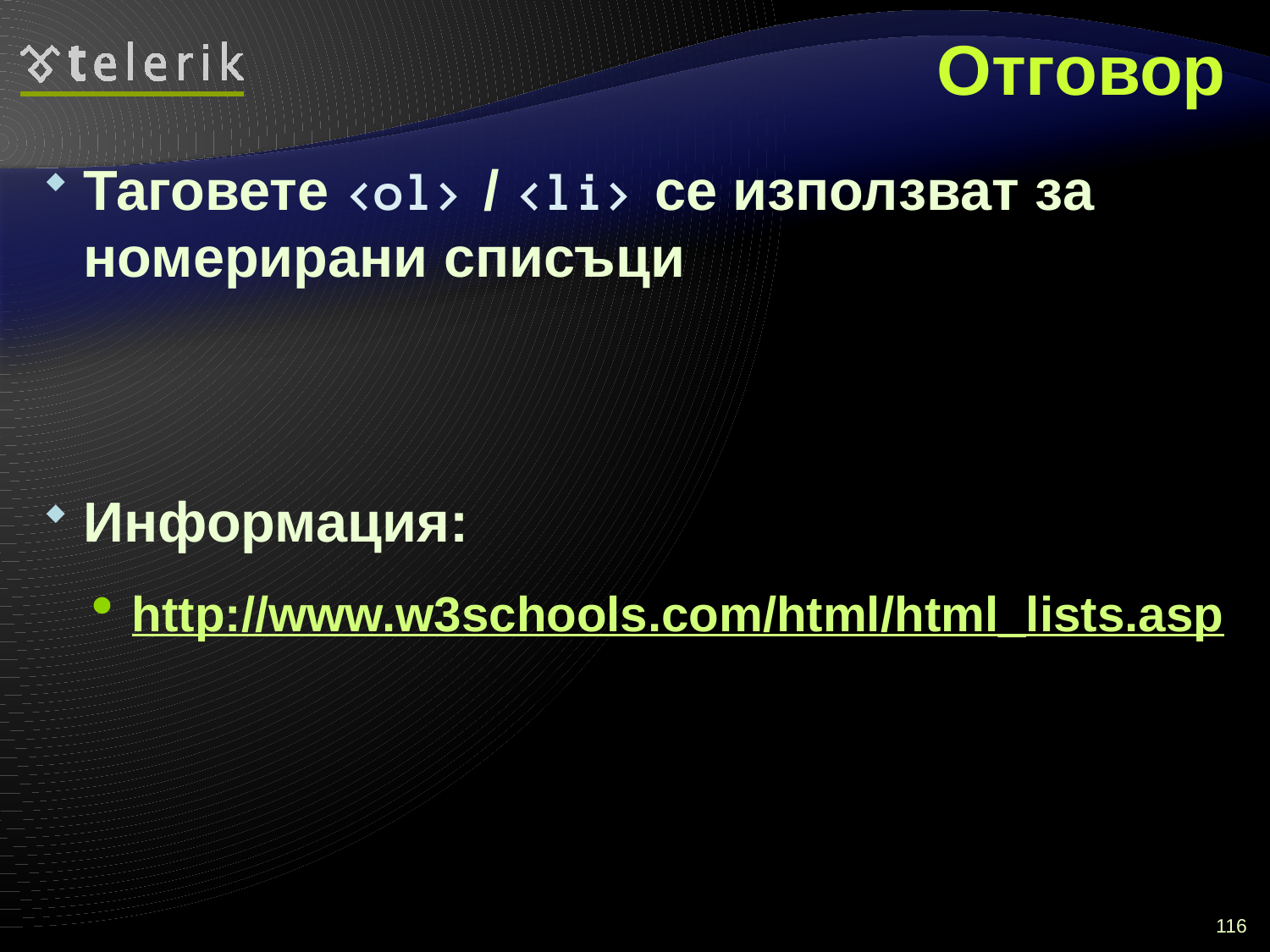

# Отговор
Таговете <ol> / <li> се използват за номерирани списъци

Информация:
http://www.w3schools.com/html/html_lists.asp

116